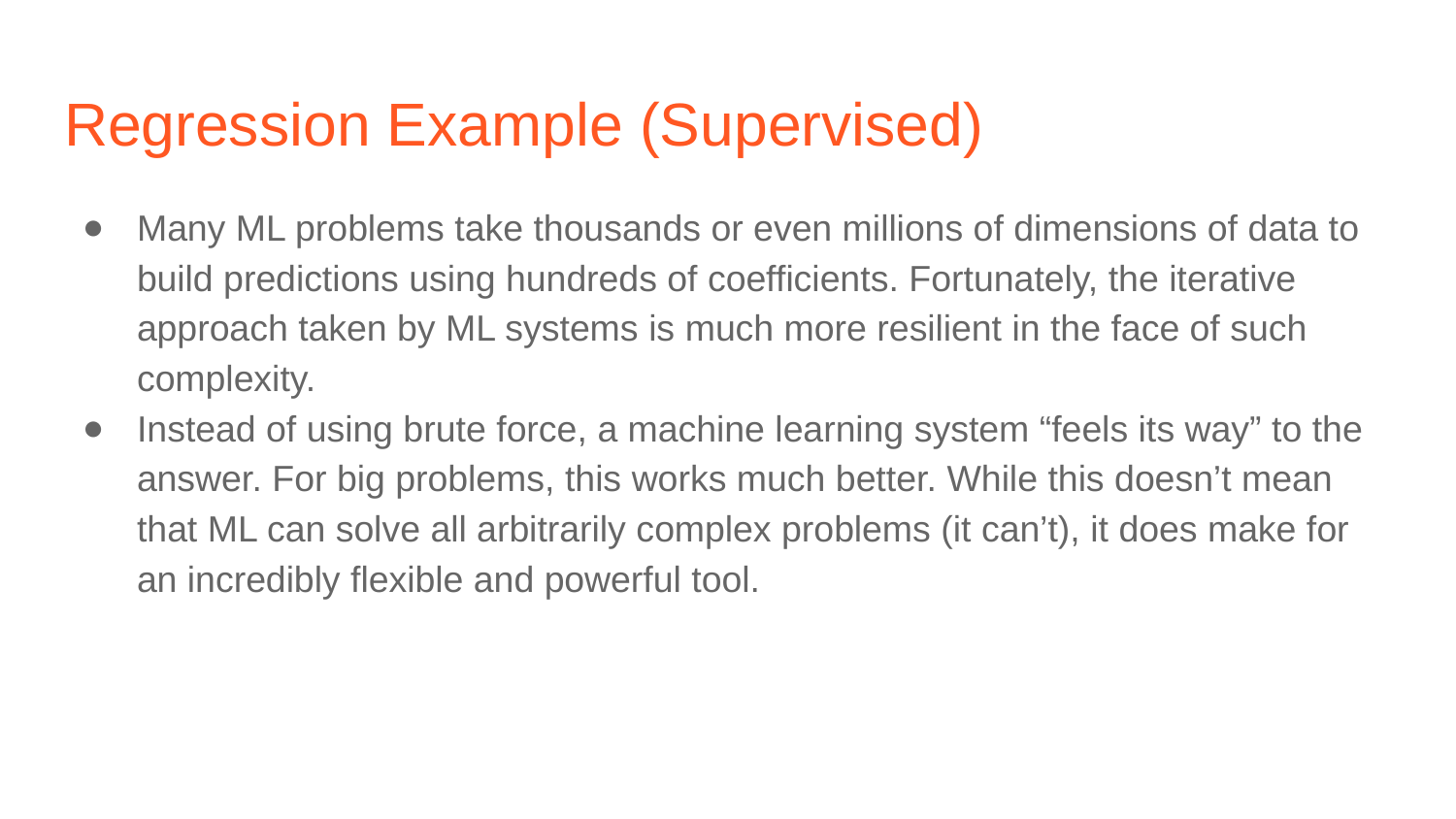

# Regression Example (Supervised)
Many ML problems take thousands or even millions of dimensions of data to build predictions using hundreds of coefficients. Fortunately, the iterative approach taken by ML systems is much more resilient in the face of such complexity.
Instead of using brute force, a machine learning system “feels its way” to the answer. For big problems, this works much better. While this doesn’t mean that ML can solve all arbitrarily complex problems (it can’t), it does make for an incredibly flexible and powerful tool.